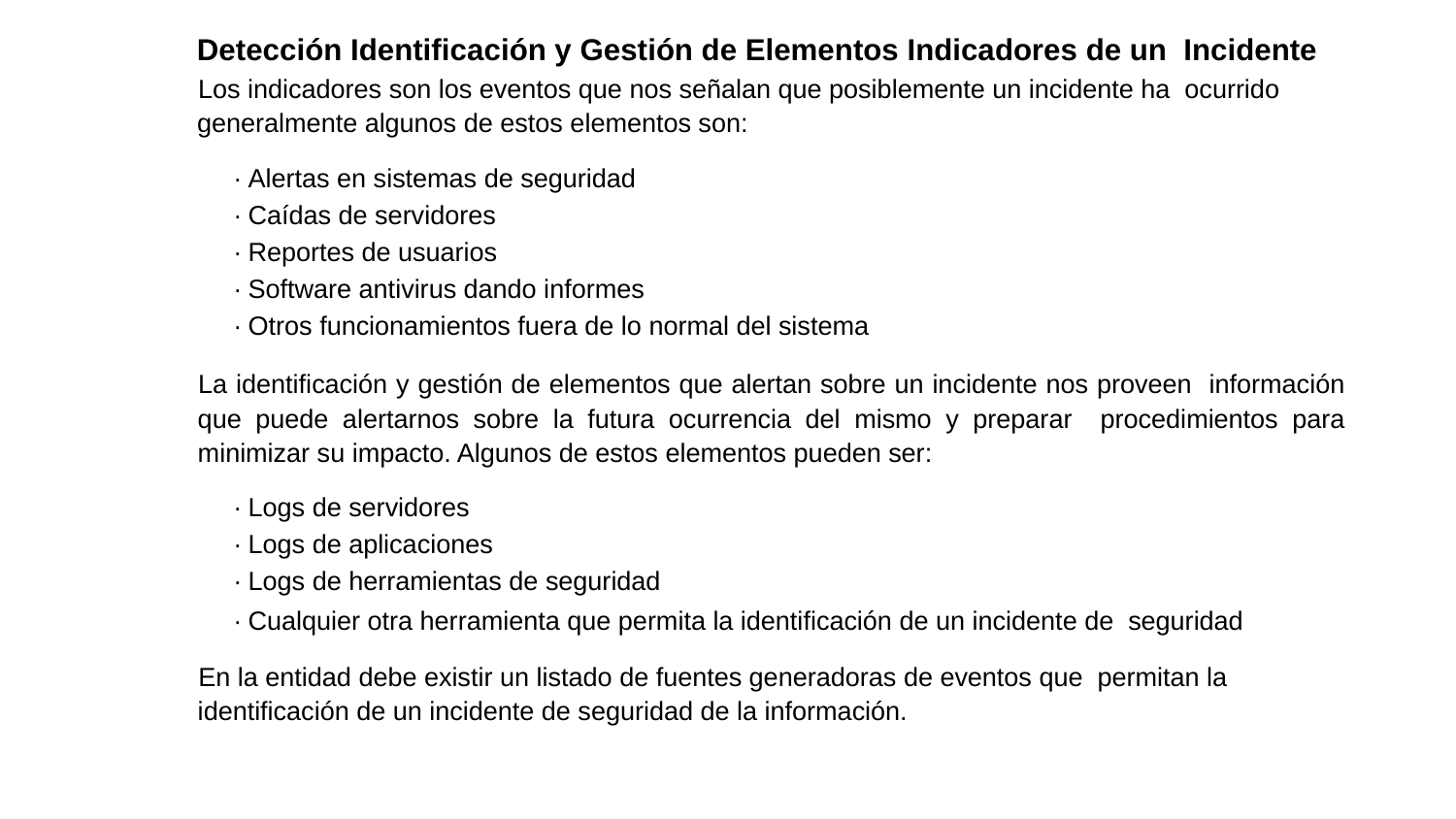

Detección Identificación y Gestión de Elementos Indicadores de un  Incidente
Los indicadores son los eventos que nos señalan que posiblemente un incidente ha  ocurrido generalmente algunos de estos elementos son:
∙ Alertas en sistemas de seguridad
∙ Caídas de servidores
∙ Reportes de usuarios
∙ Software antivirus dando informes
∙ Otros funcionamientos fuera de lo normal del sistema
La identificación y gestión de elementos que alertan sobre un incidente nos proveen  información que puede alertarnos sobre la futura ocurrencia del mismo y preparar  procedimientos para minimizar su impacto. Algunos de estos elementos pueden ser:
∙ Logs de servidores
∙ Logs de aplicaciones
∙ Logs de herramientas de seguridad
∙ Cualquier otra herramienta que permita la identificación de un incidente de  seguridad
En la entidad debe existir un listado de fuentes generadoras de eventos que  permitan la identificación de un incidente de seguridad de la información.
#